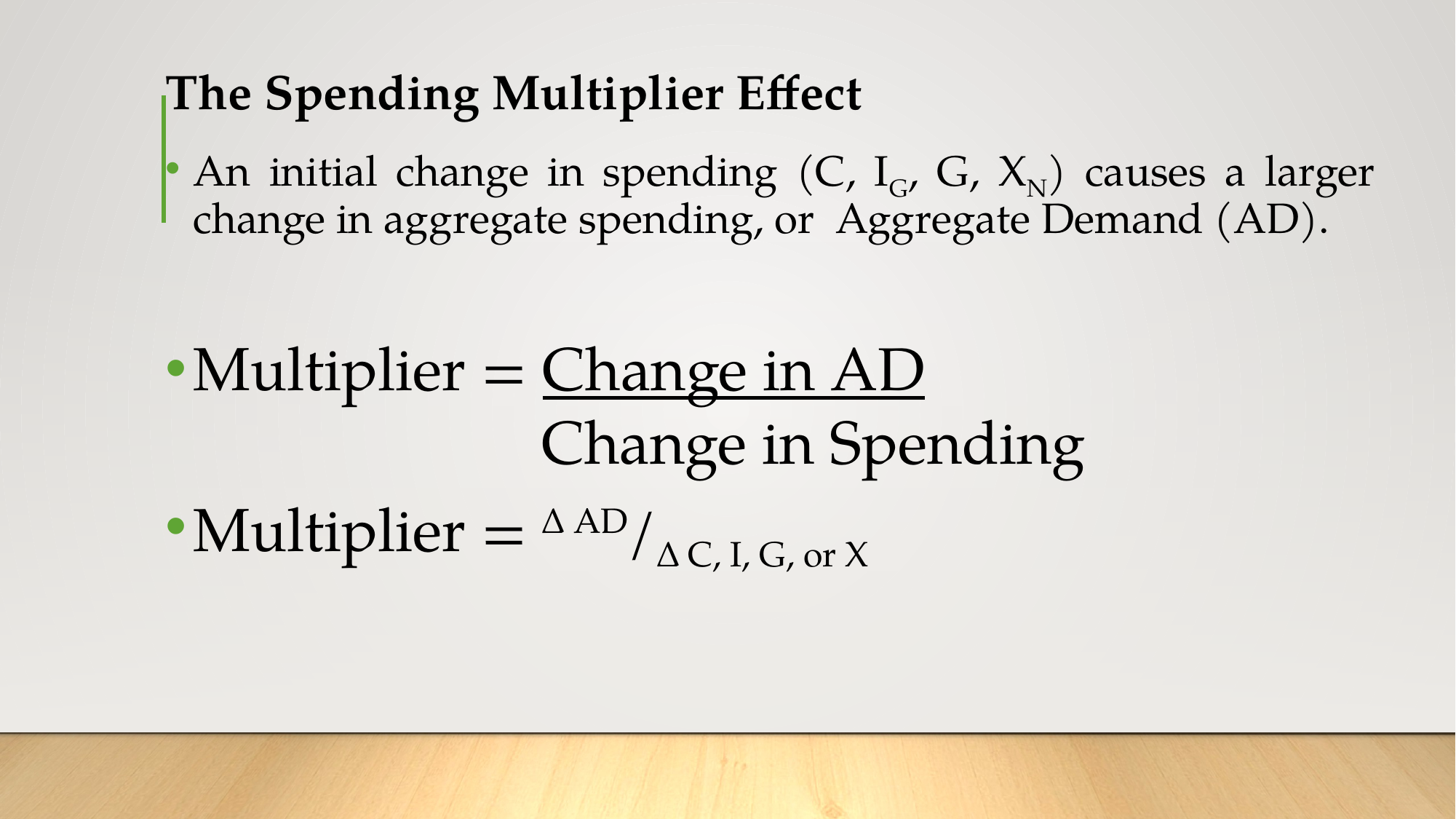

# The Spending Multiplier Effect
An initial change in spending (C, IG, G, XN) causes a larger change in aggregate spending, or  Aggregate Demand (AD).

Multiplier = Change in AD
		  Change in Spending
Multiplier = Δ AD/Δ C, I, G, or X